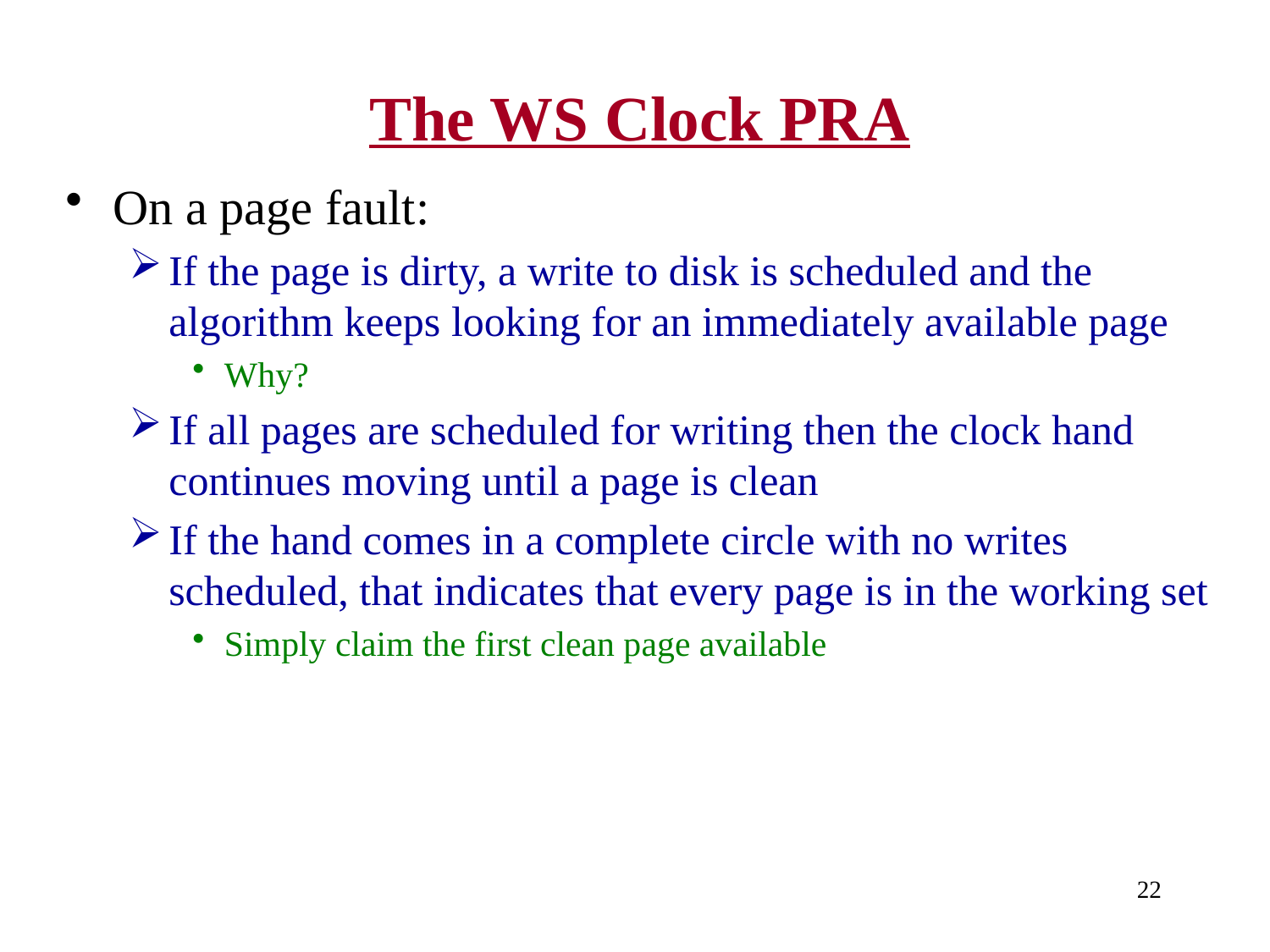

# The WS Clock PRA
On a page fault:
If the page is dirty, a write to disk is scheduled and the algorithm keeps looking for an immediately available page
Why?
If all pages are scheduled for writing then the clock hand continues moving until a page is clean
If the hand comes in a complete circle with no writes scheduled, that indicates that every page is in the working set
Simply claim the first clean page available
22